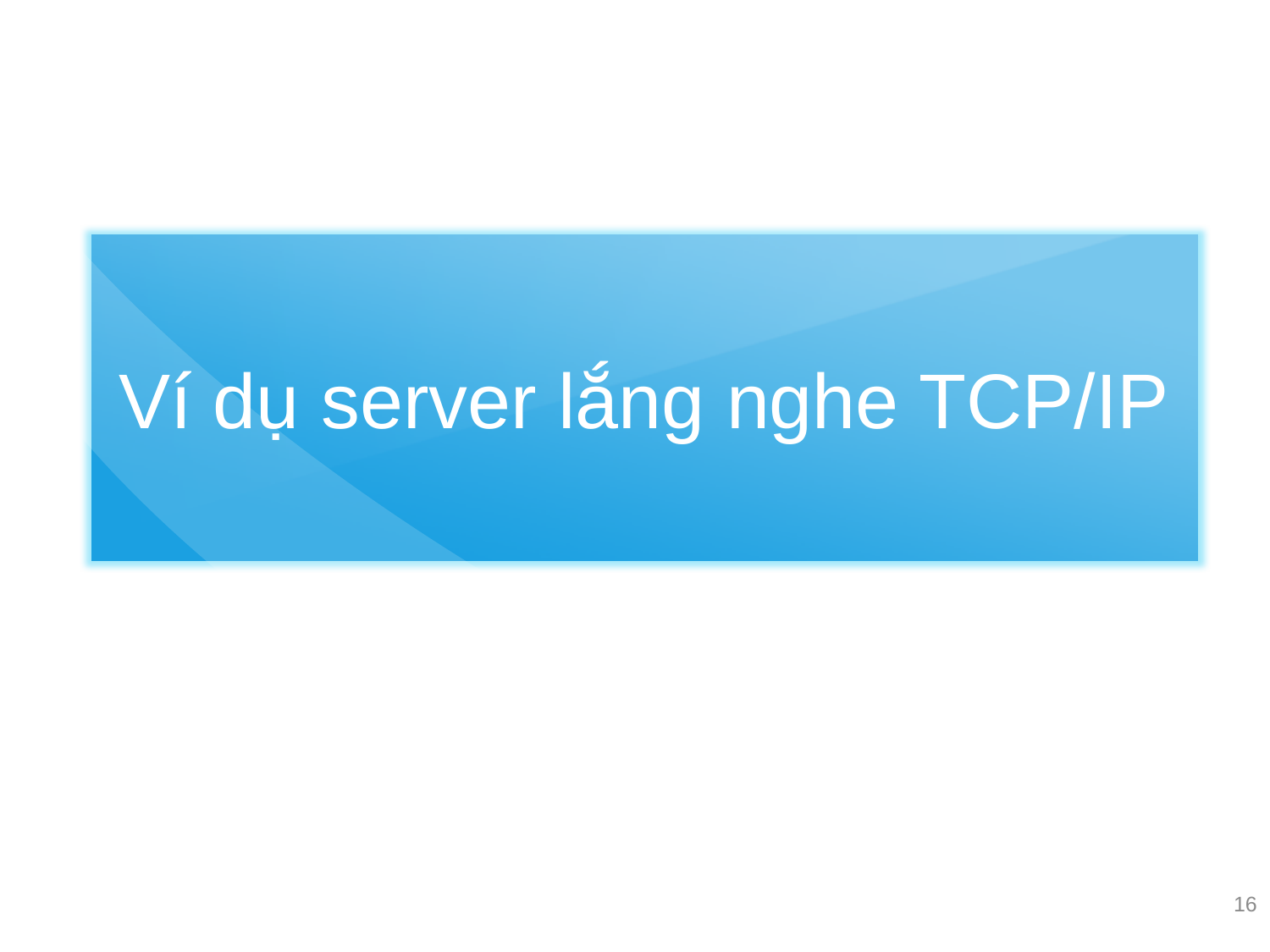

# Ví dụ server lắng nghe TCP/IP
16